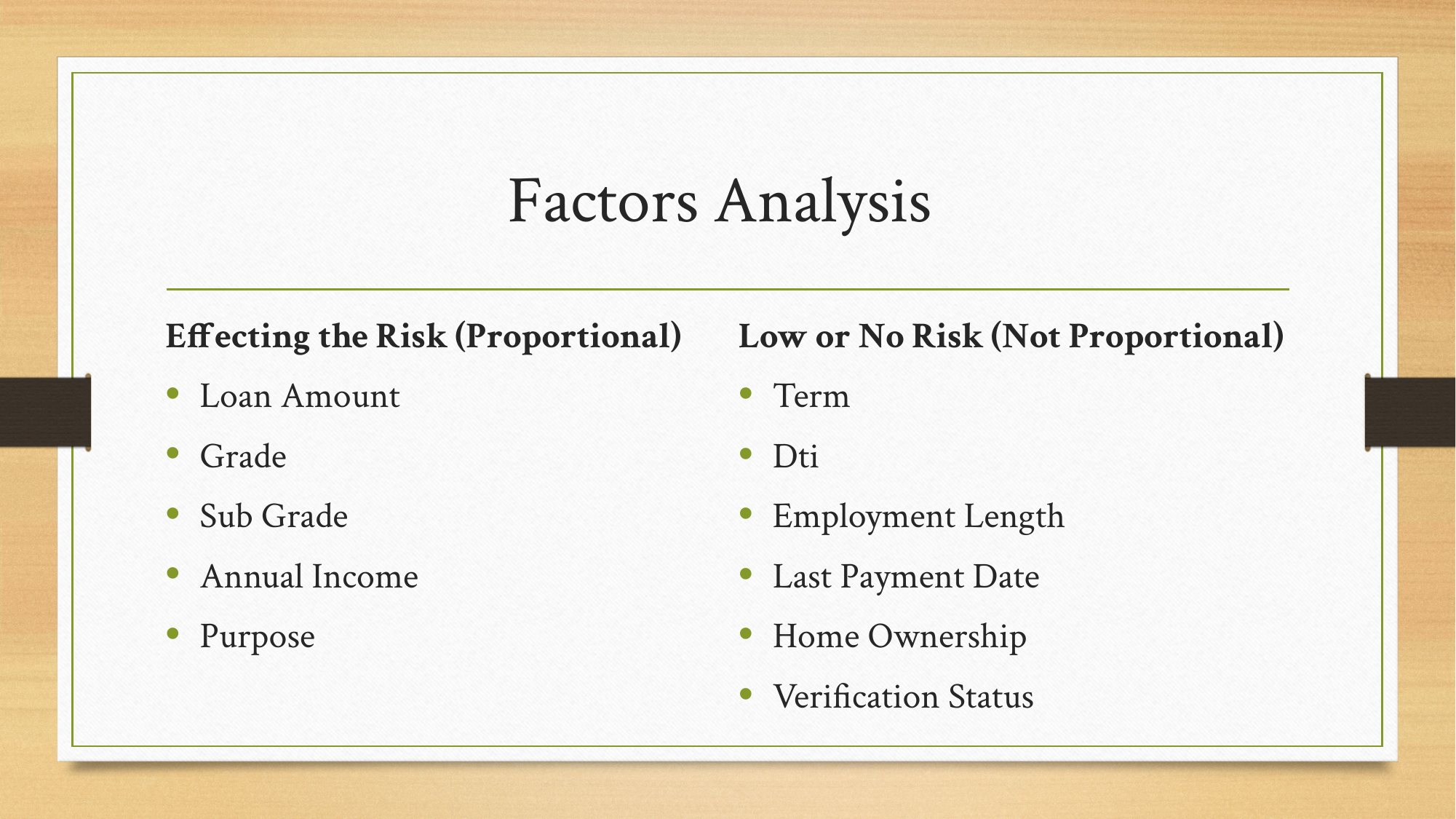

# Factors Analysis
Effecting the Risk (Proportional)
Loan Amount
Grade
Sub Grade
Annual Income
Purpose
Low or No Risk (Not Proportional)
Term
Dti
Employment Length
Last Payment Date
Home Ownership
Verification Status